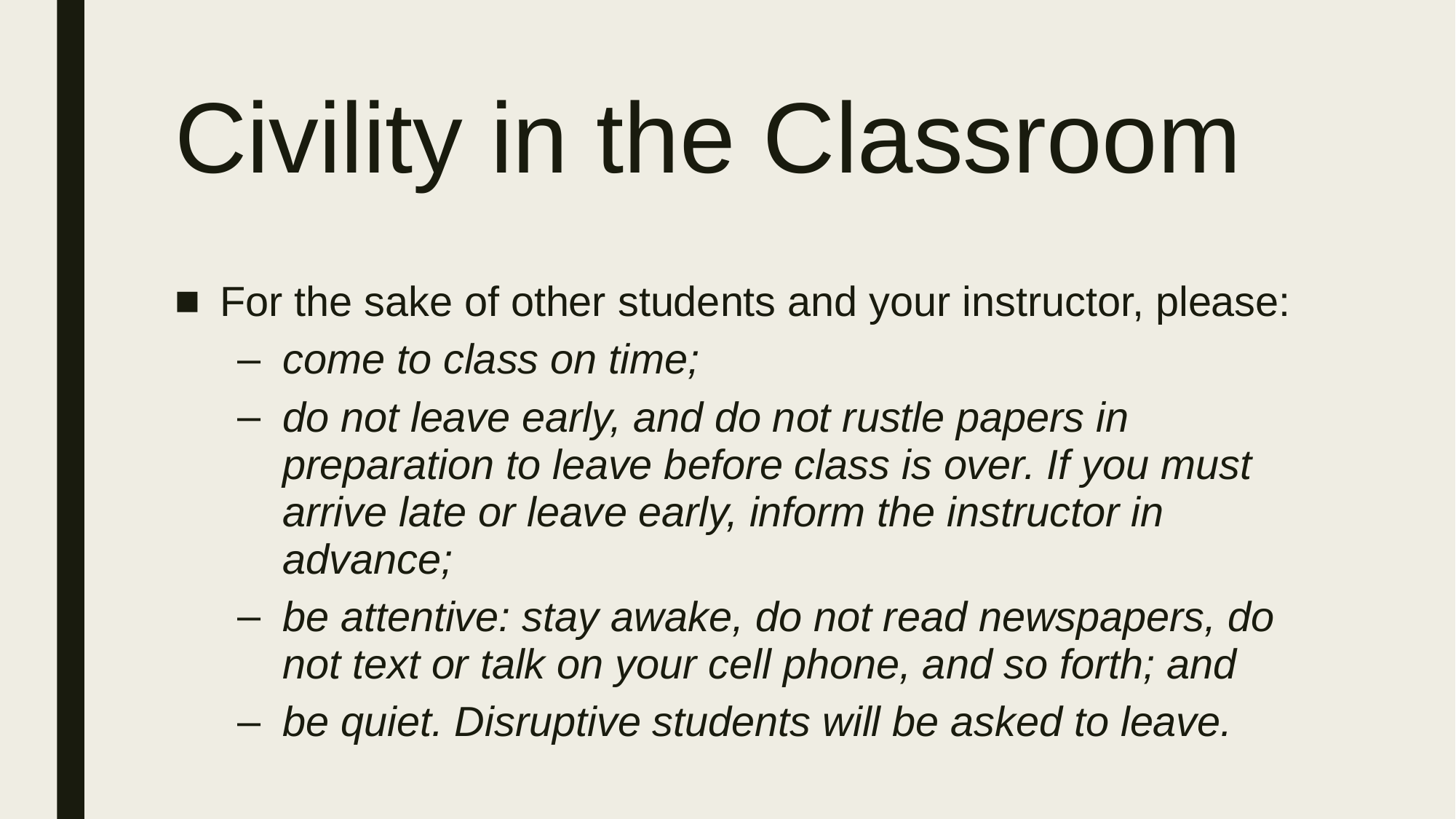

# Civility in the Classroom
For the sake of other students and your instructor, please:
come to class on time;
do not leave early, and do not rustle papers in preparation to leave before class is over. If you must arrive late or leave early, inform the instructor in advance;
be attentive: stay awake, do not read newspapers, do not text or talk on your cell phone, and so forth; and
be quiet. Disruptive students will be asked to leave.